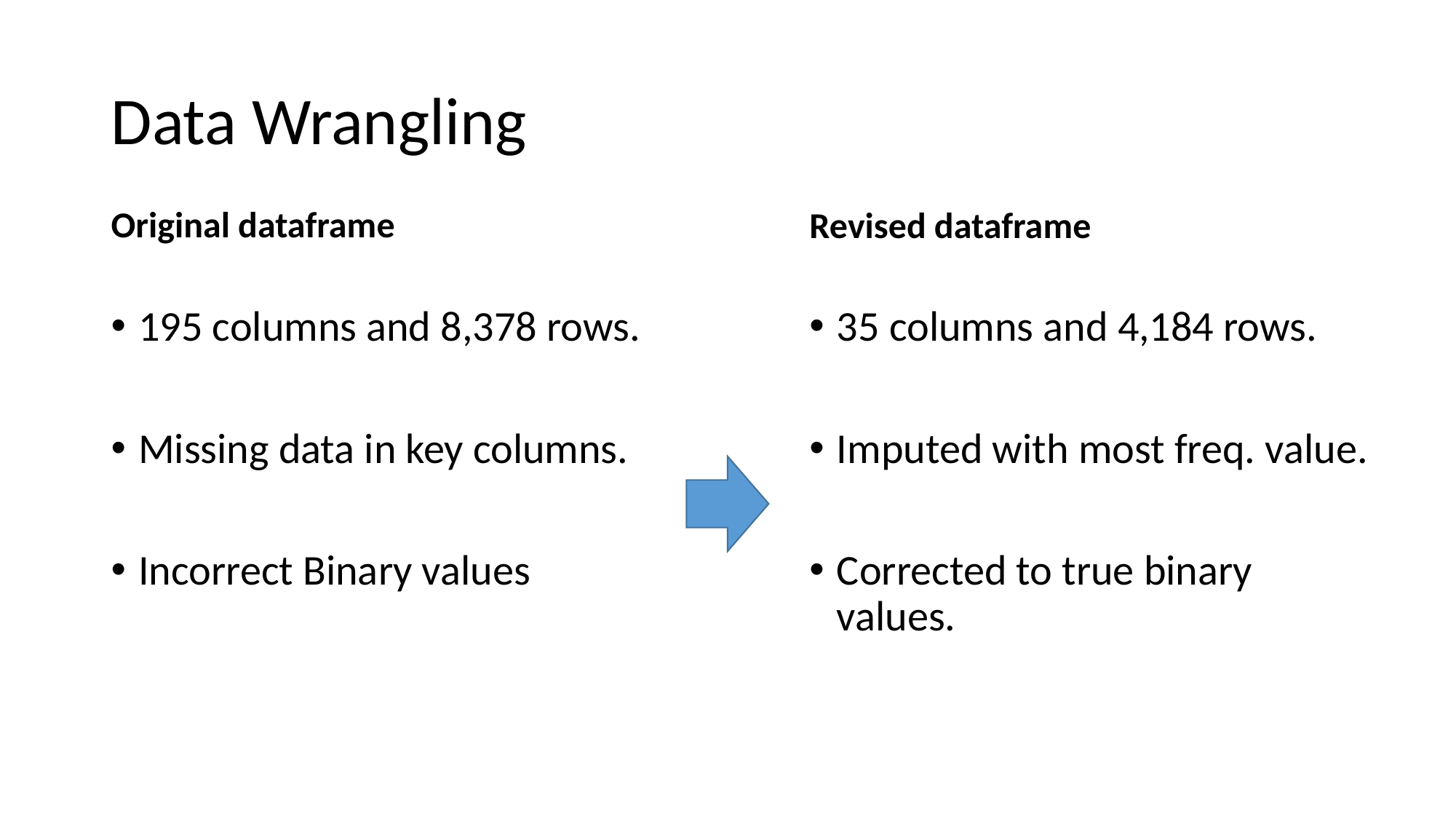

# Data Wrangling
Original dataframe
Revised dataframe
195 columns and 8,378 rows.

Missing data in key columns.

Incorrect Binary values
35 columns and 4,184 rows.

Imputed with most freq. value.

Corrected to true binary values.